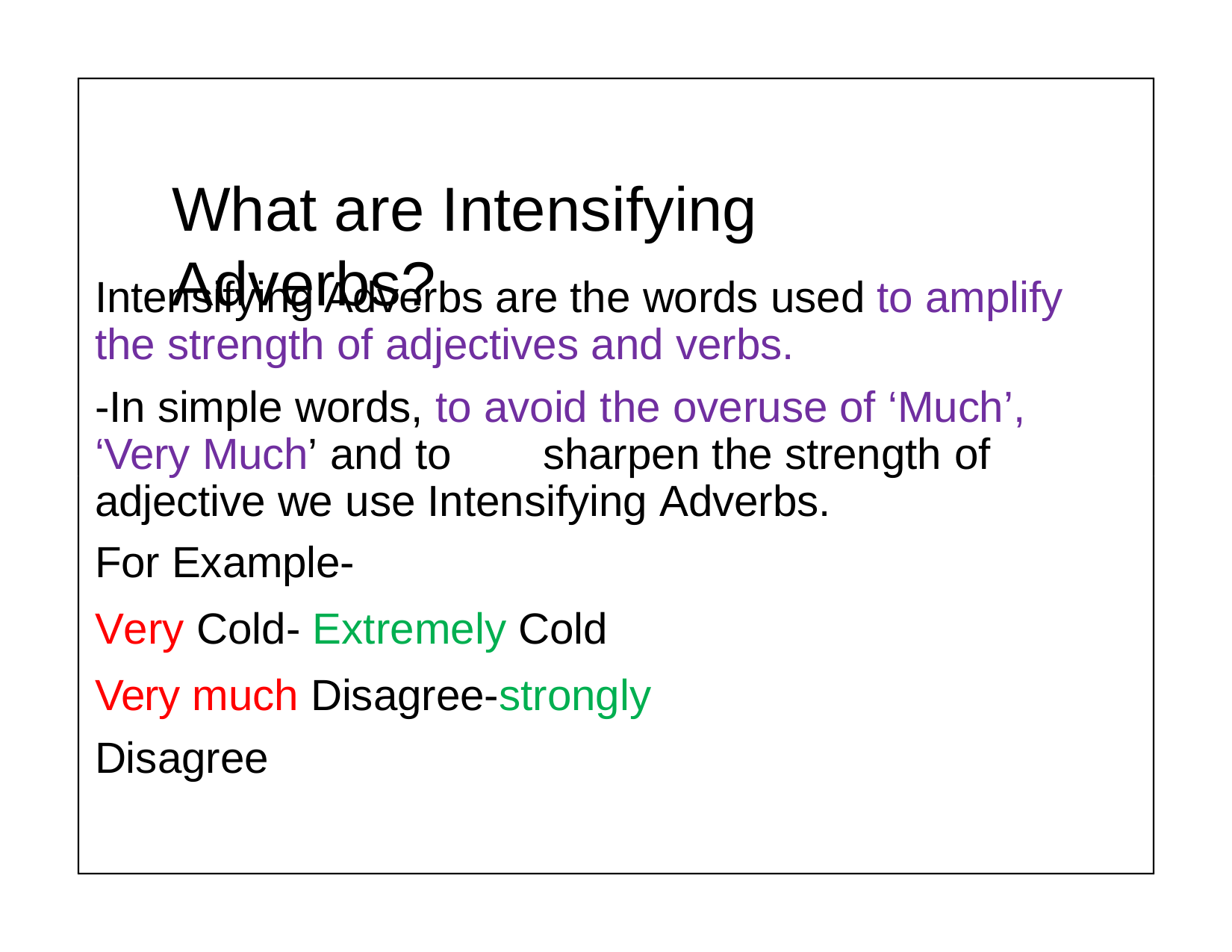

# What are Intensifying Adverbs?
Intensifying Adverbs are the words used to amplify  the strength of adjectives and verbs.
-In simple words, to avoid the overuse of ‘Much’,  ‘Very Much’ and to	sharpen the strength of  adjective we use Intensifying Adverbs.
For Example-
Very Cold- Extremely Cold
Very much Disagree-strongly Disagree